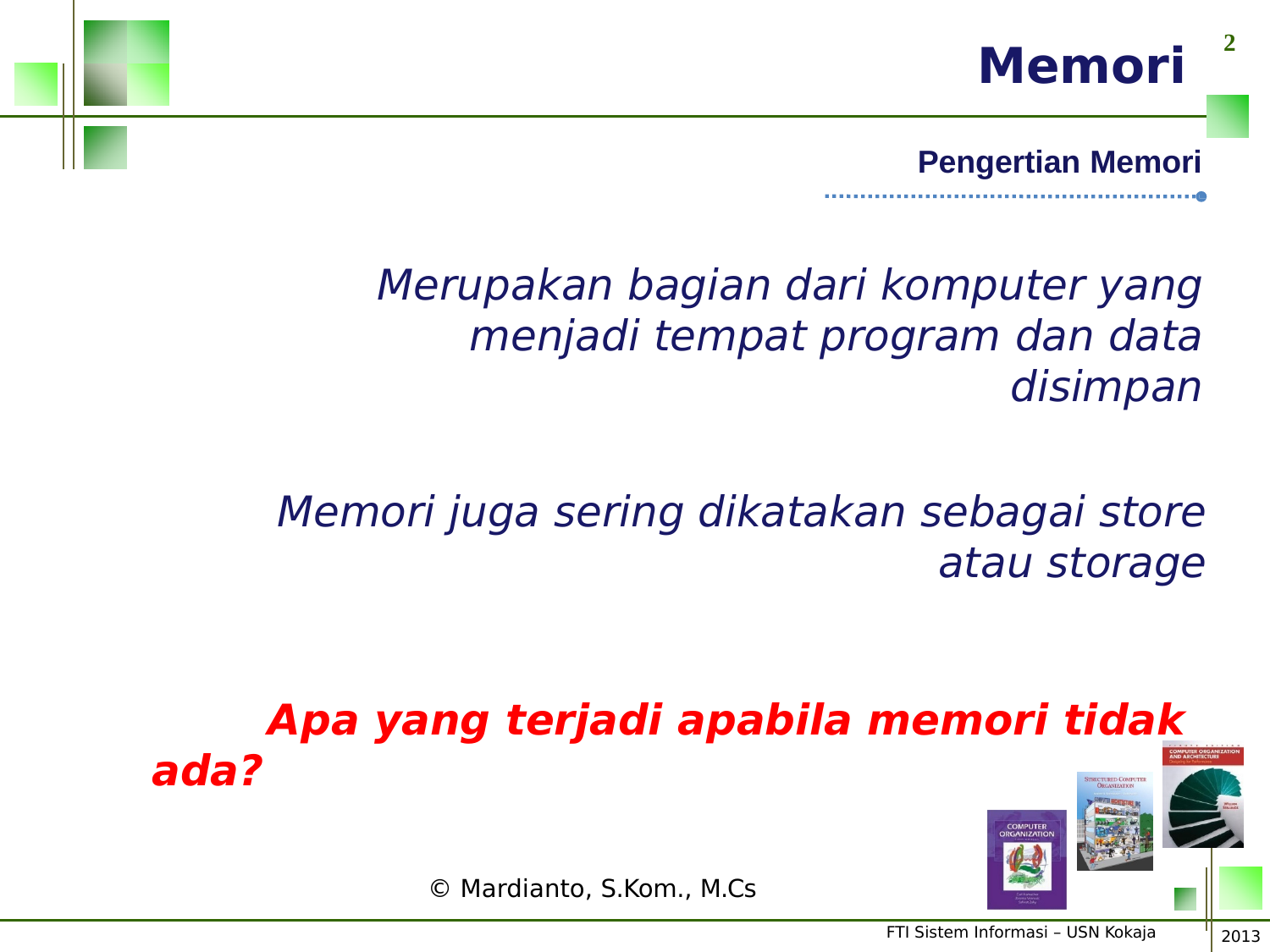

2
# Memori
Pengertian Memori

Merupakan bagian dari komputer yang  menjadi tempat program dan data disimpan

Memori juga sering dikatakan sebagai store
atau storage

Apa yang terjadi apabila memori tidak ada?

© Mardianto, S.Kom., M.Cs
FTI Sistem Informasi – USN Kokaja
2013